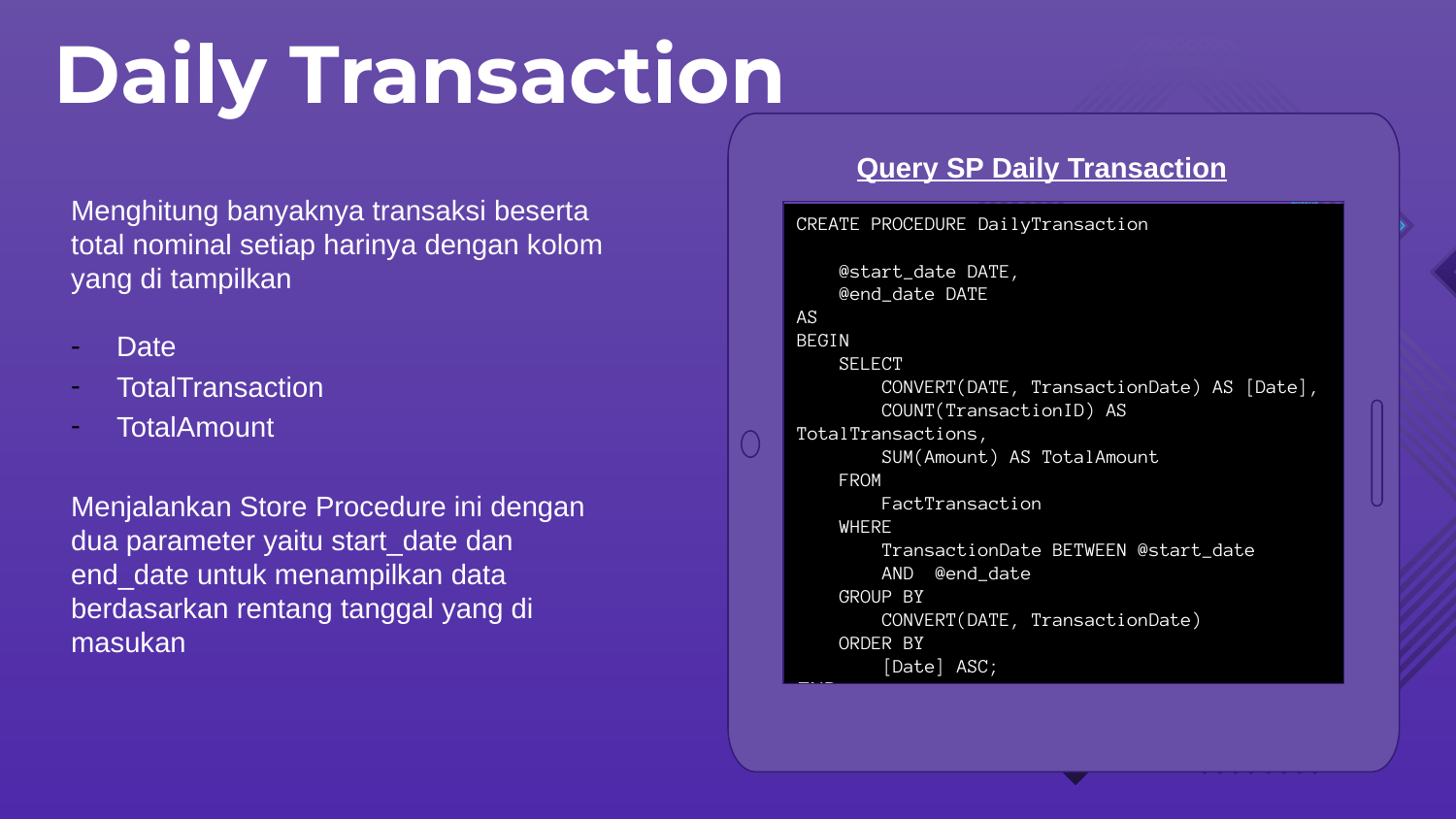

# Daily Transaction

Query SP Daily Transaction
Menghitung banyaknya transaksi beserta total nominal setiap harinya dengan kolom yang di tampilkan

Date
TotalTransaction
TotalAmount

Menjalankan Store Procedure ini dengan dua parameter yaitu start_date dan end_date untuk menampilkan data berdasarkan rentang tanggal yang di masukan
CREATE PROCEDURE DailyTransaction

    @start_date DATE,
    @end_date DATE
AS
BEGIN
    SELECT
        CONVERT(DATE, TransactionDate) AS [Date],
        COUNT(TransactionID) AS TotalTransactions,
        SUM(Amount) AS TotalAmount
    FROM
        FactTransaction
    WHERE
        TransactionDate BETWEEN @start_date
        AND  @end_date
    GROUP BY
        CONVERT(DATE, TransactionDate)
    ORDER BY
        [Date] ASC;
END